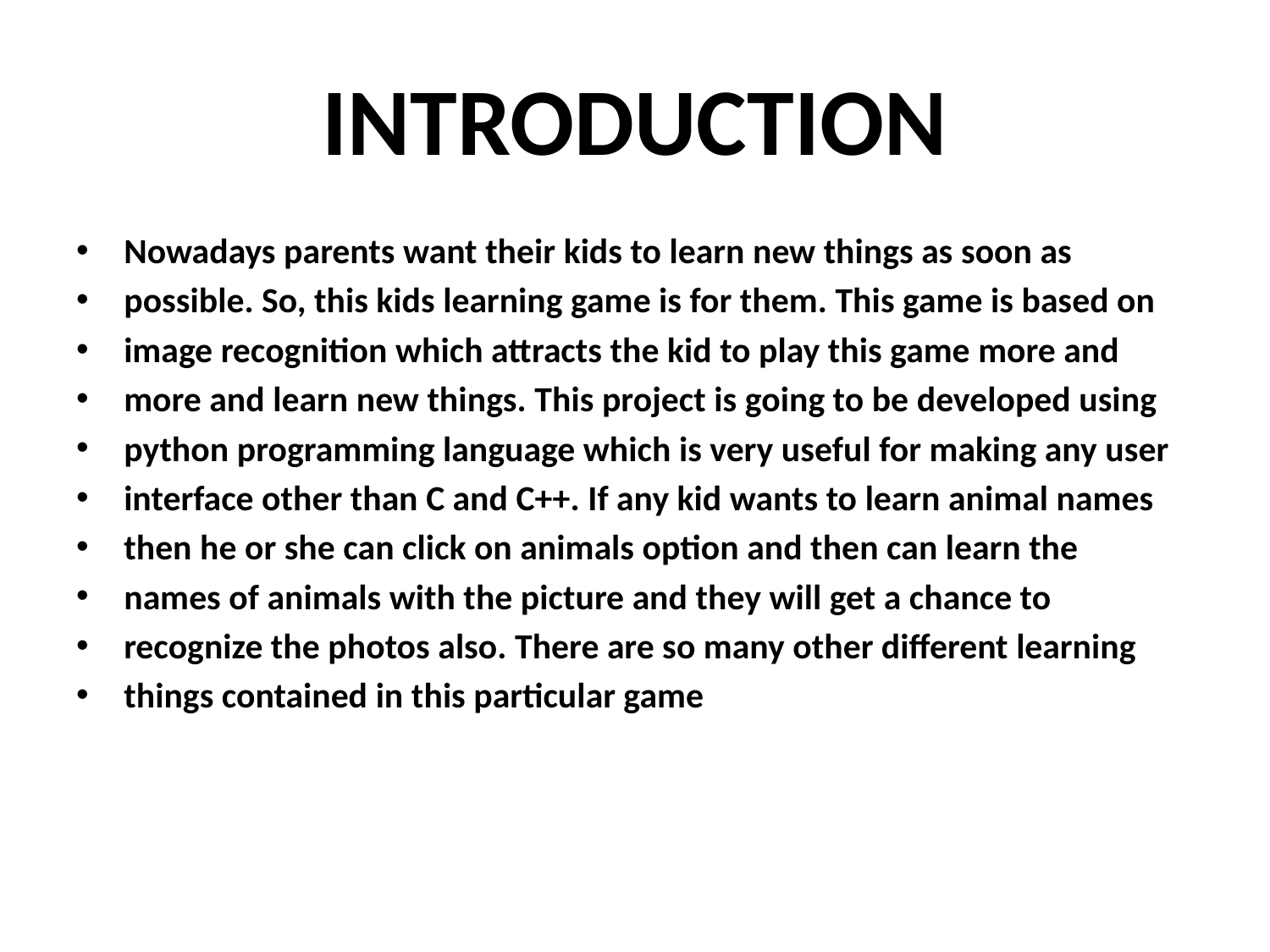

# INTRODUCTION
Nowadays parents want their kids to learn new things as soon as
possible. So, this kids learning game is for them. This game is based on
image recognition which attracts the kid to play this game more and
more and learn new things. This project is going to be developed using
python programming language which is very useful for making any user
interface other than C and C++. If any kid wants to learn animal names
then he or she can click on animals option and then can learn the
names of animals with the picture and they will get a chance to
recognize the photos also. There are so many other different learning
things contained in this particular game